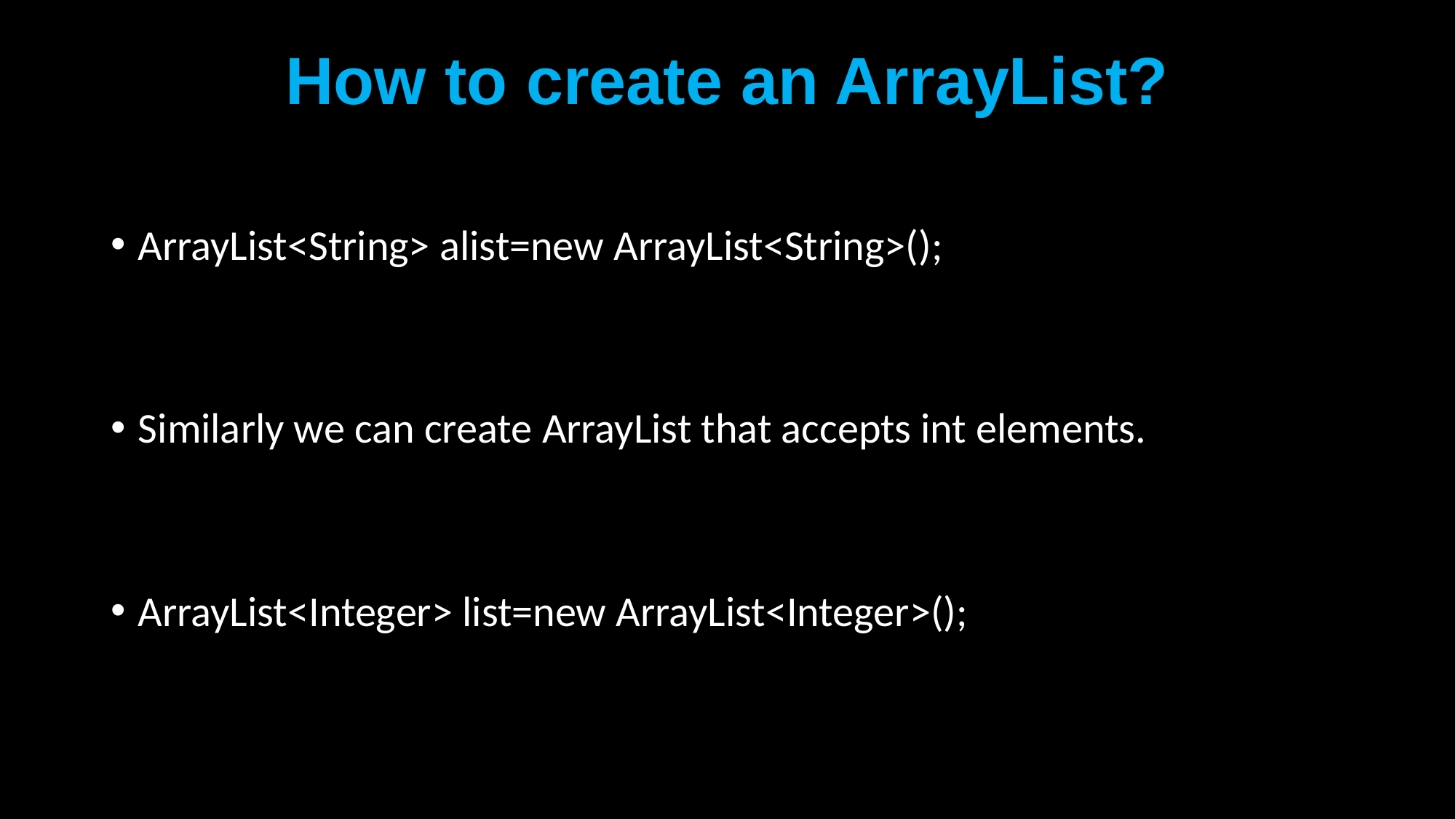

# How to create an ArrayList?
ArrayList<String> alist=new ArrayList<String>();

Similarly we can create ArrayList that accepts int elements.

ArrayList<Integer> list=new ArrayList<Integer>();